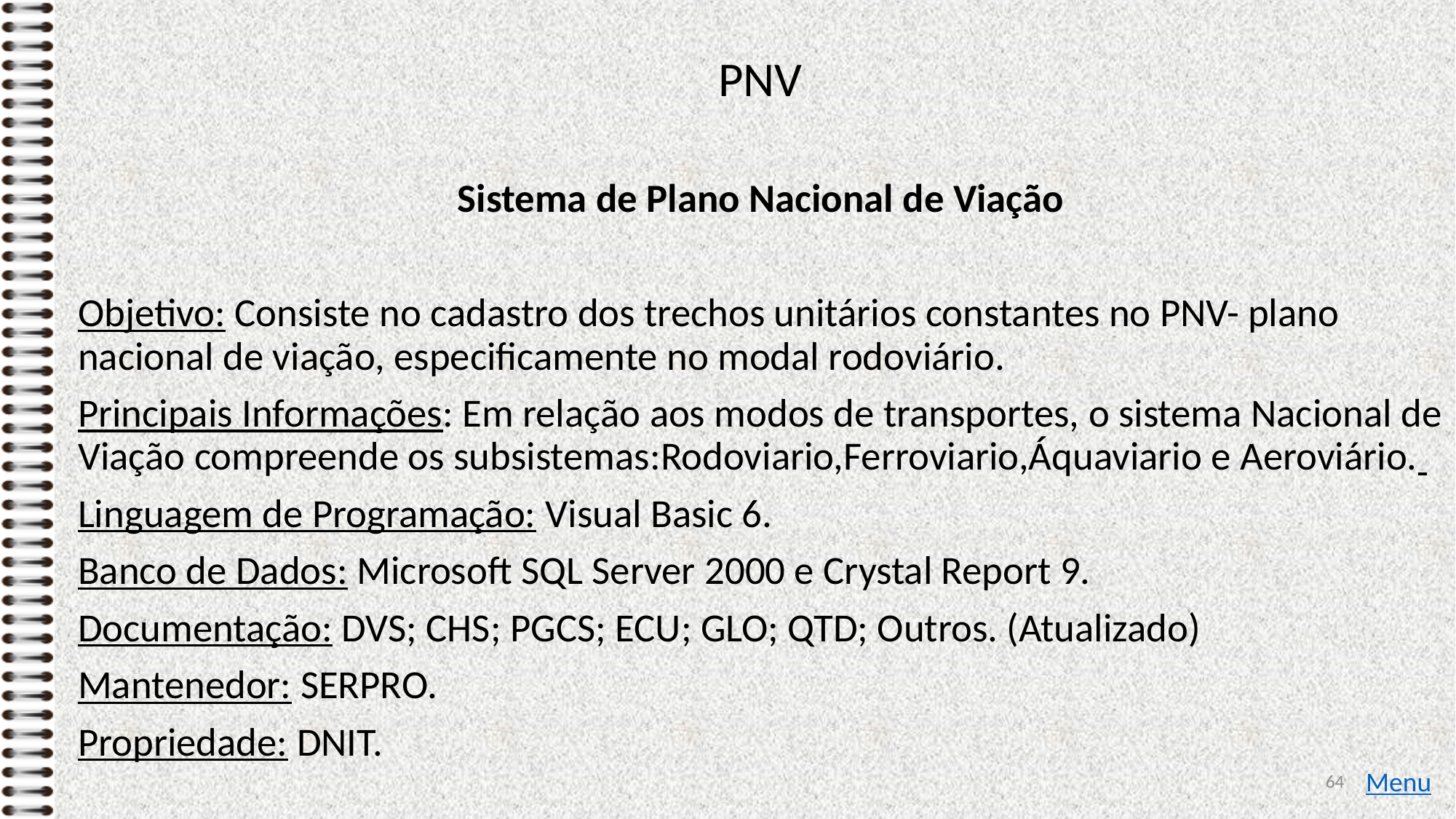

# PNV

Sistema de Plano Nacional de Viação

Objetivo: Consiste no cadastro dos trechos unitários constantes no PNV- plano nacional de viação, especificamente no modal rodoviário.
Principais Informações: Em relação aos modos de transportes, o sistema Nacional de Viação compreende os subsistemas:Rodoviario,Ferroviario,Áquaviario e Aeroviário.
Linguagem de Programação: Visual Basic 6.
Banco de Dados: Microsoft SQL Server 2000 e Crystal Report 9.
Documentação: DVS; CHS; PGCS; ECU; GLO; QTD; Outros. (Atualizado)
Mantenedor: SERPRO.
Propriedade: DNIT.
64
Menu